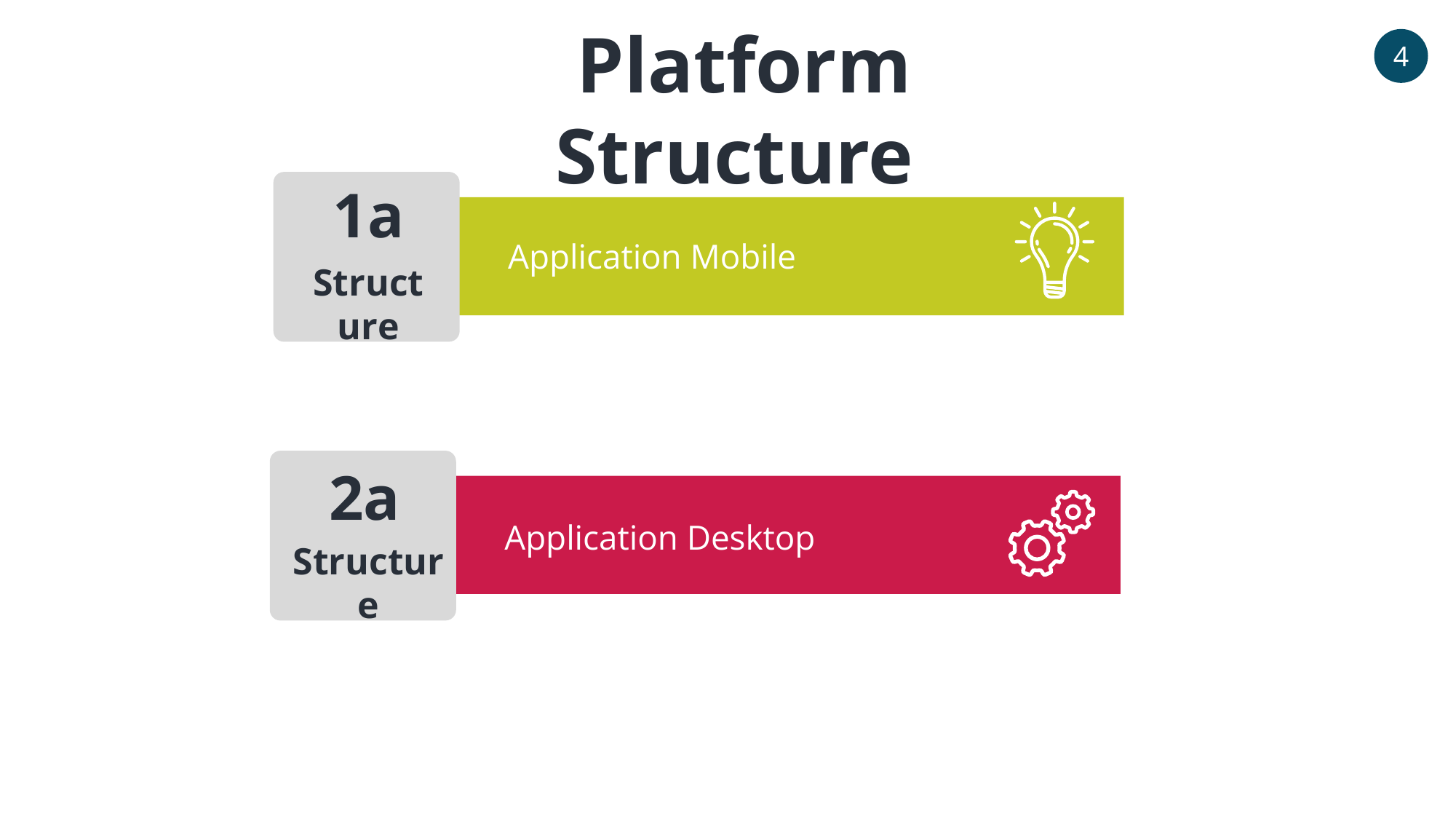

Platform Structure
4

1a

Application Mobile

Structure

2a

Application Desktop
Structure

Web Server